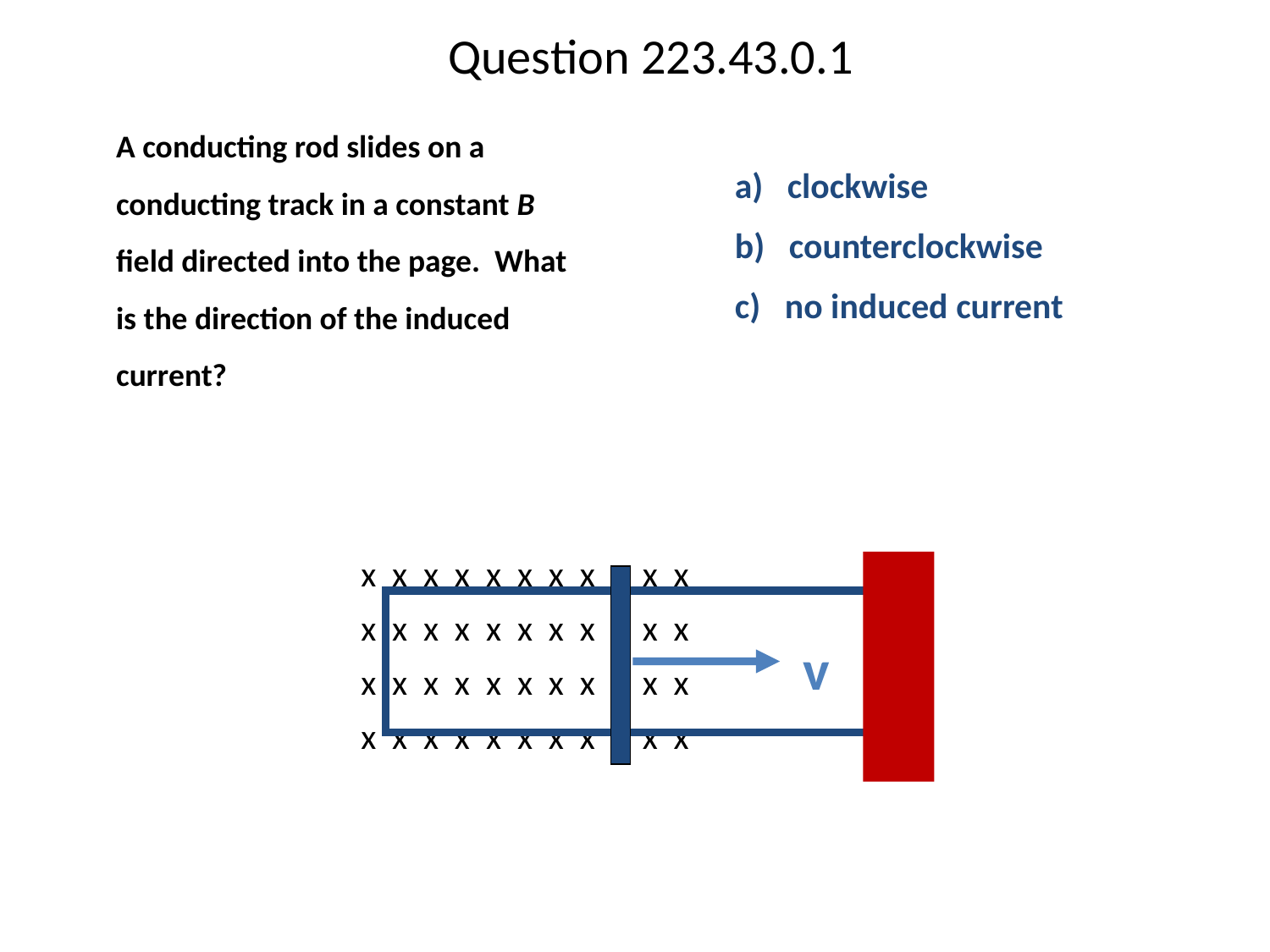

# Question 223.43.0.1
	A conducting rod slides on a conducting track in a constant B field directed into the page.  What is the direction of the induced current?
a)   clockwise
b)   counterclockwise
c)   no induced current

x  x  x  x  x  x  x  x  x  x  x
x  x  x  x  x  x  x  x  x  x  x
x  x  x  x  x  x  x  x  x  x  x
x  x  x  x  x  x  x  x  x  x  x

v